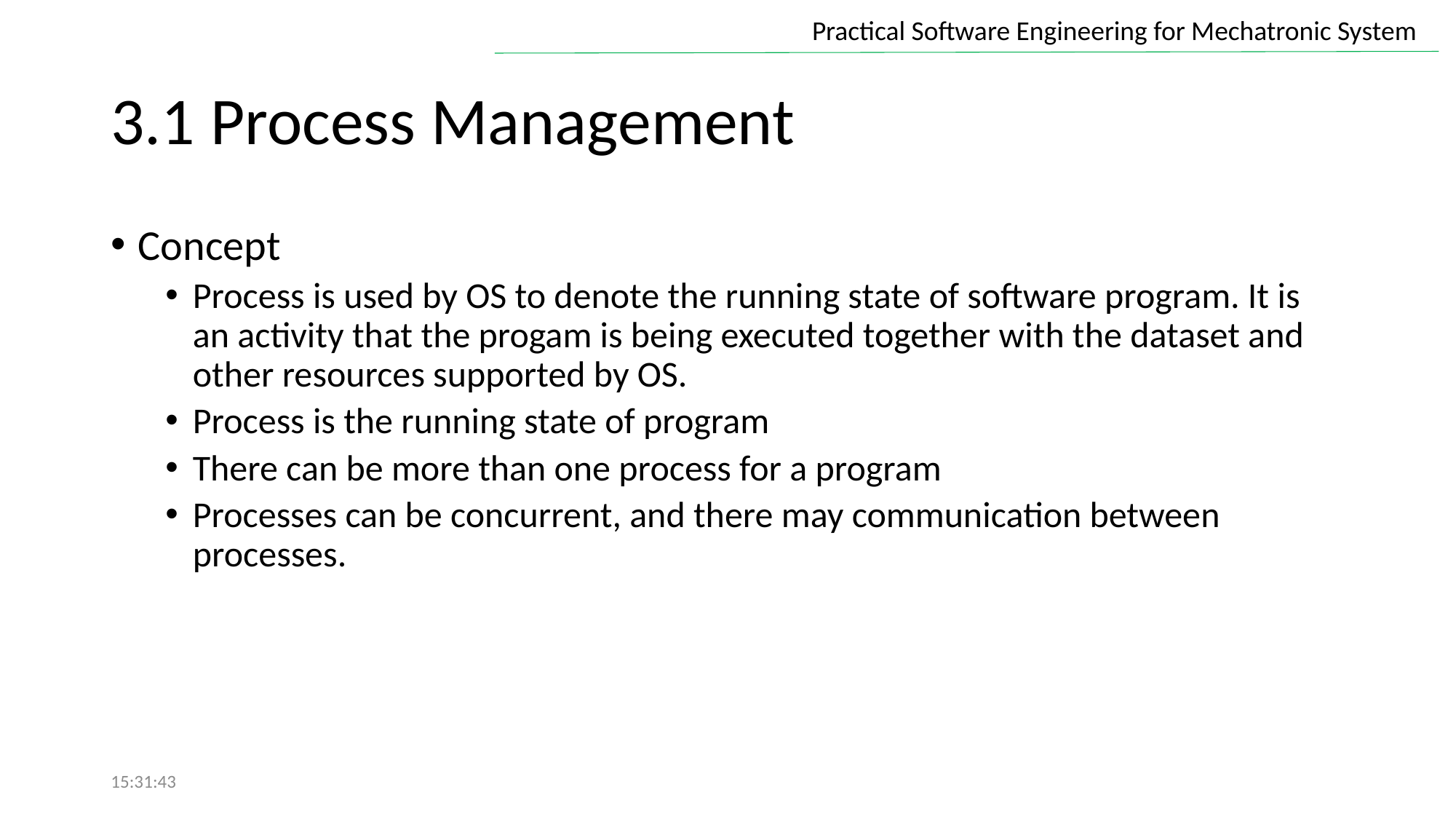

# 3.1 Process Management
Concept
Process is used by OS to denote the running state of software program. It is an activity that the progam is being executed together with the dataset and other resources supported by OS.
Process is the running state of program
There can be more than one process for a program
Processes can be concurrent, and there may communication between processes.
15:31:43
14